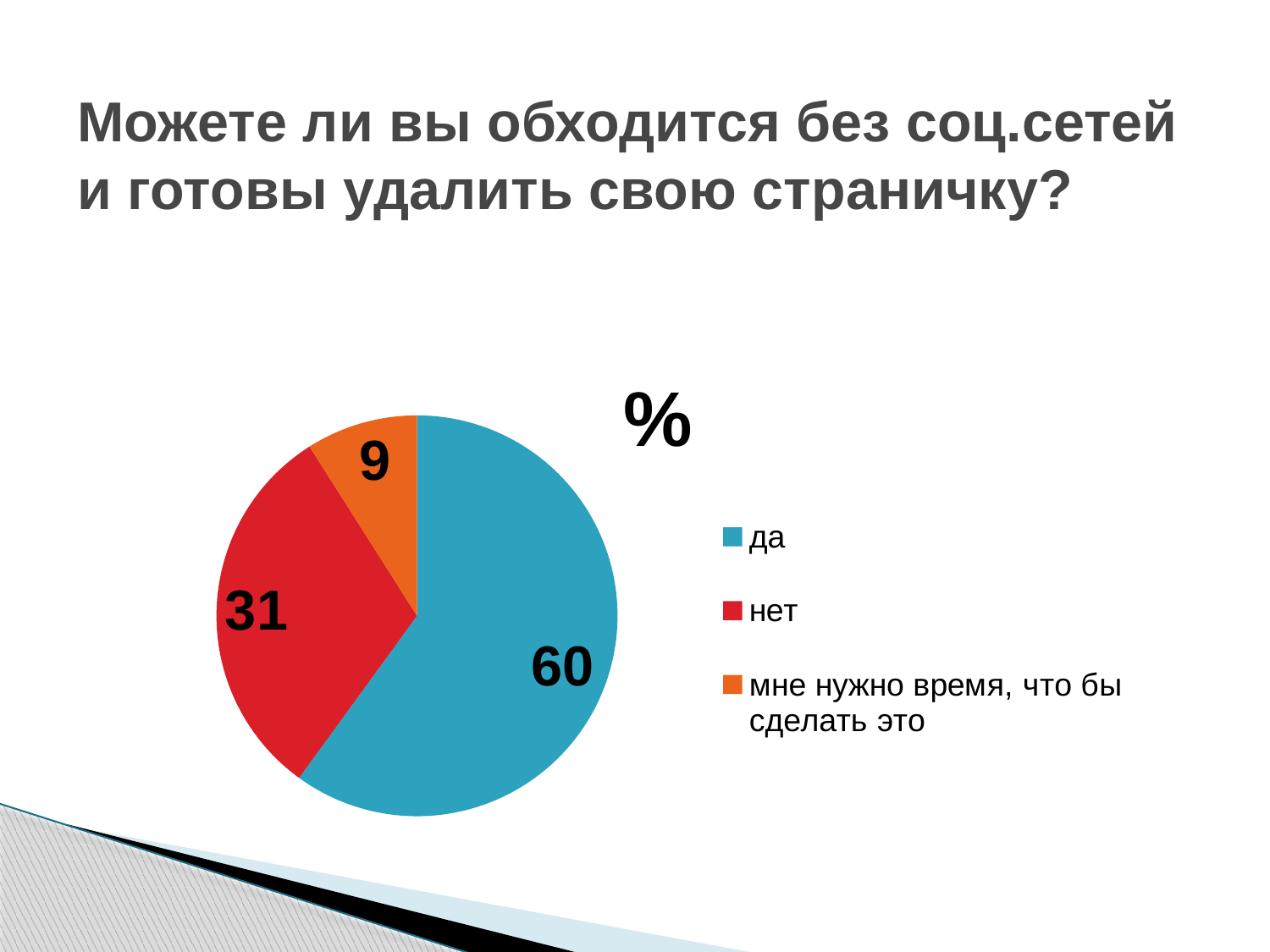

# Можете ли вы обходится без соц.сетей и готовы удалить свою страничку?

### Chart:

| Category | % |
|---|---|
| да | 60.0 |
| нет | 31.0 |
| мне нужно время, что бы сделать это | 9.0 |